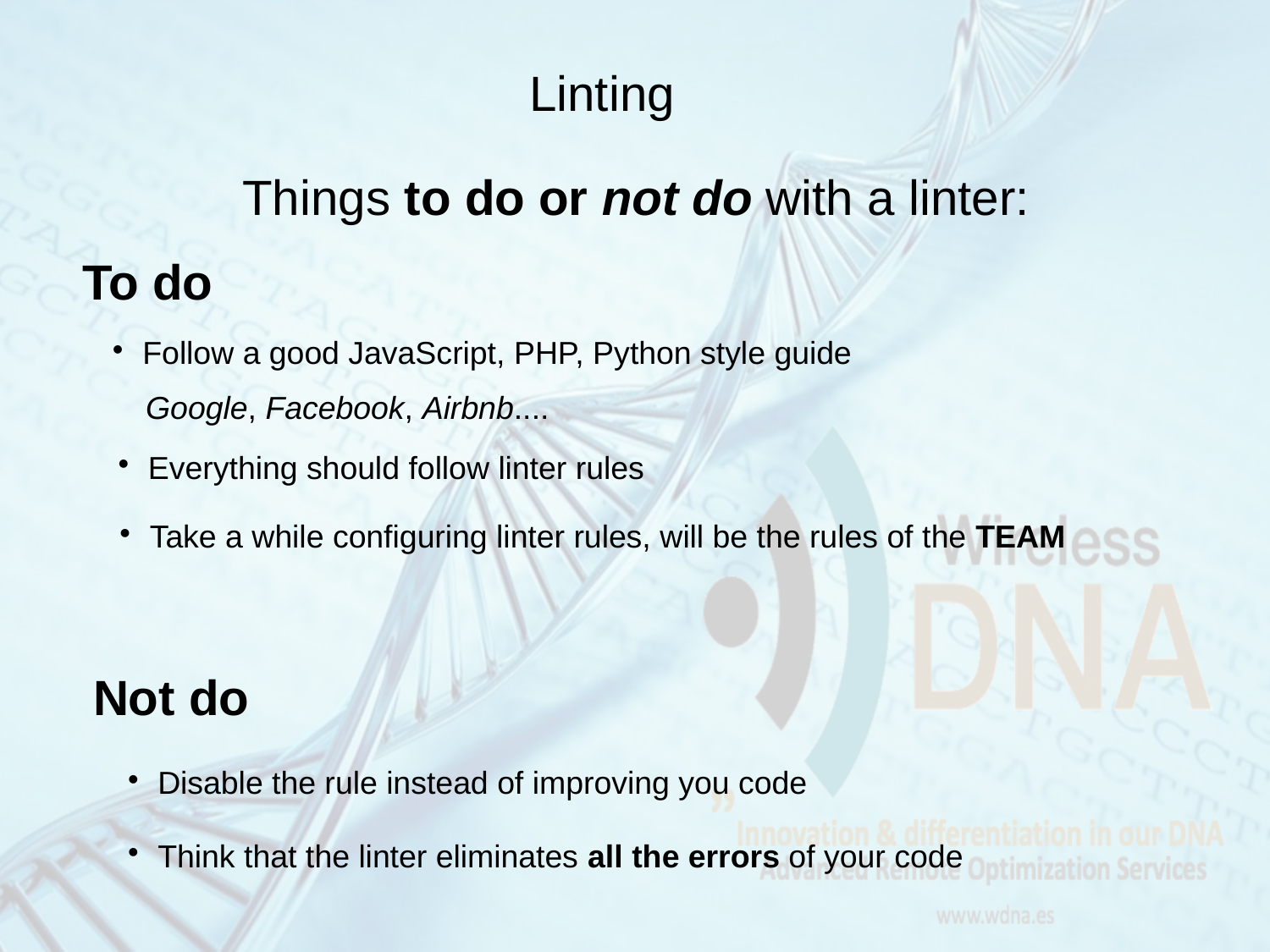

Linting
Things to do or not do with a linter:
To do
Follow a good JavaScript, PHP, Python style guide
Google, Facebook, Airbnb....
Everything should follow linter rules
Take a while configuring linter rules, will be the rules of the TEAM
 Not do
Disable the rule instead of improving you code

Think that the linter eliminates all the errors of your code